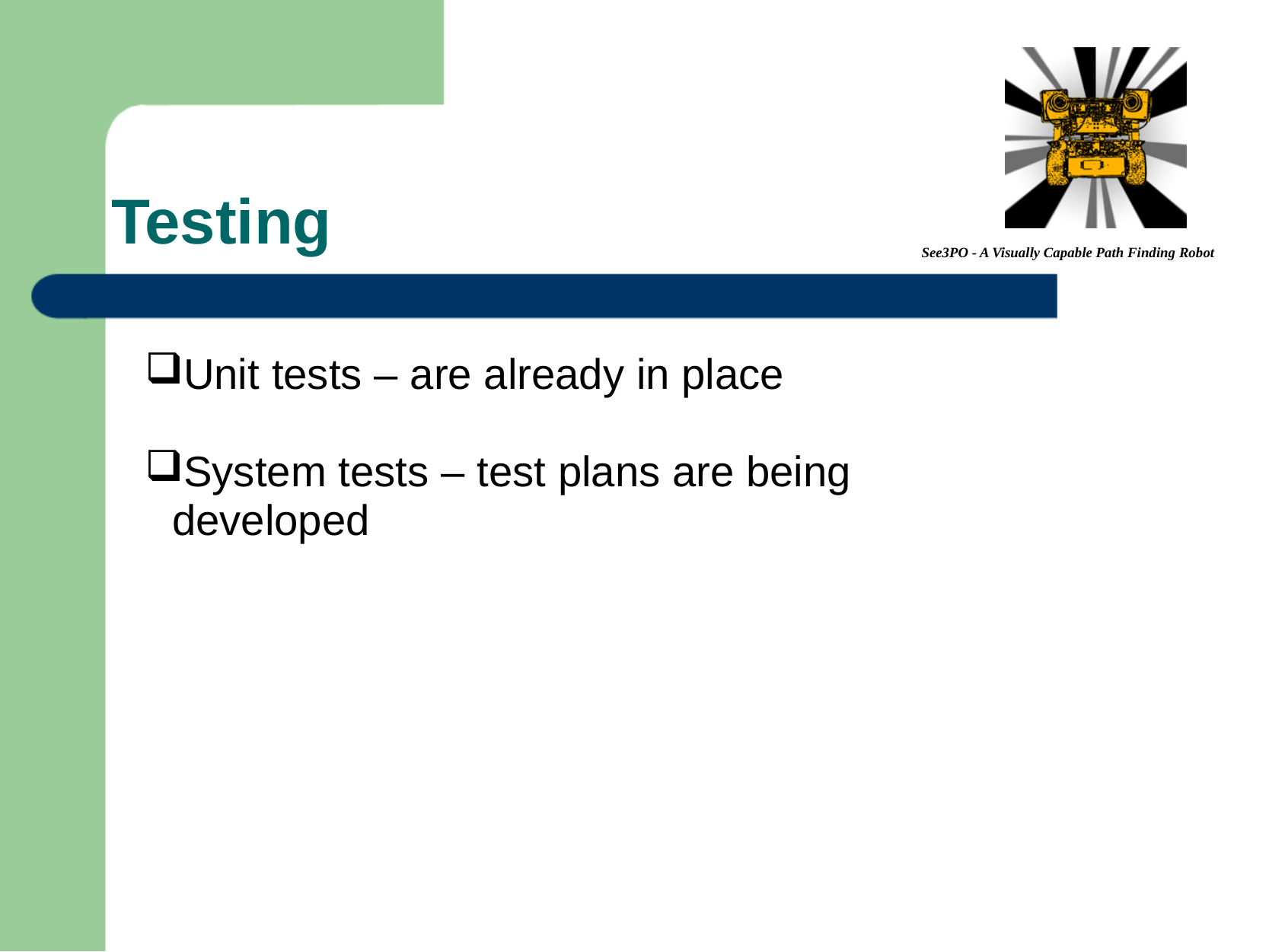

# Testing
Unit tests – are already in place

System tests – test plans are being developed